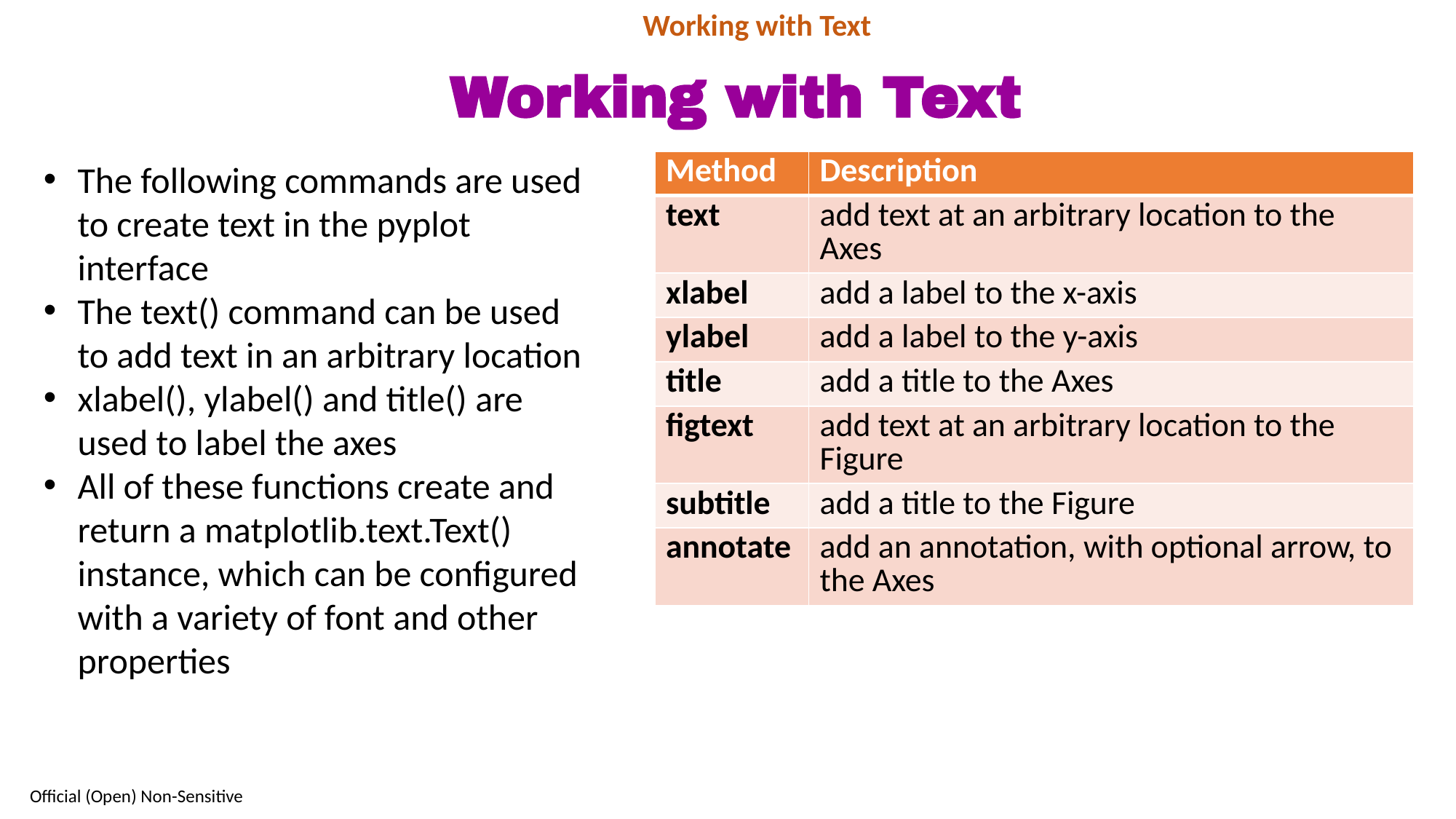

Working with Text
# Working with Text
The following commands are used to create text in the pyplot interface
The text() command can be used to add text in an arbitrary location
xlabel(), ylabel() and title() are used to label the axes
All of these functions create and return a matplotlib.text.Text() instance, which can be configured with a variety of font and other properties
| Method | Description |
| --- | --- |
| text | add text at an arbitrary location to the Axes |
| xlabel | add a label to the x-axis |
| ylabel | add a label to the y-axis |
| title | add a title to the Axes |
| figtext | add text at an arbitrary location to the Figure |
| subtitle | add a title to the Figure |
| annotate | add an annotation, with optional arrow, to the Axes |
32
Official (Open) Non-Sensitive